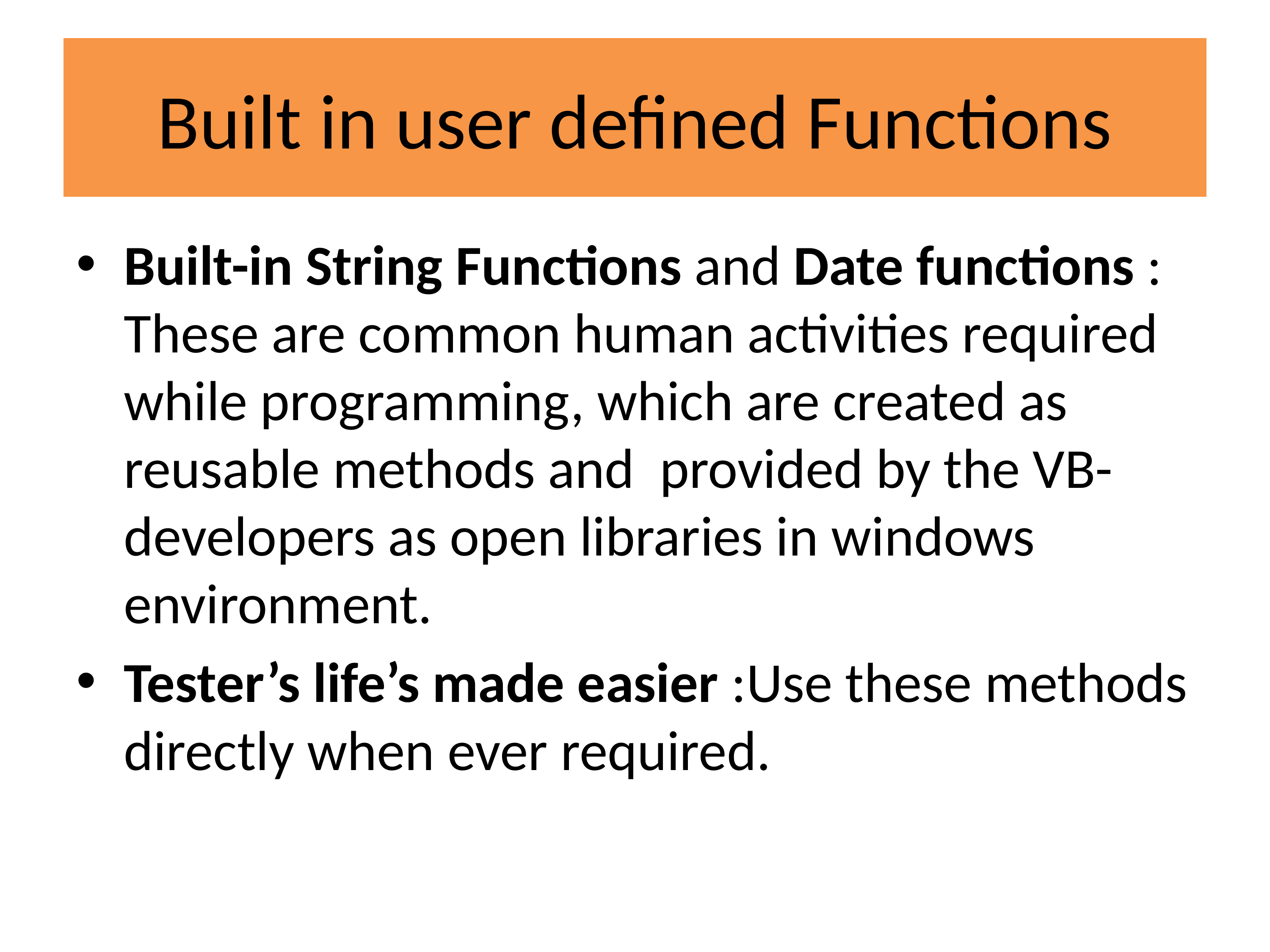

# Built in user defined Functions
Built-in String Functions and Date functions : These are common human activities required while programming, which are created as reusable methods and  provided by the VB-developers as open libraries in windows environment.
Tester’s life’s made easier :Use these methods directly when ever required.